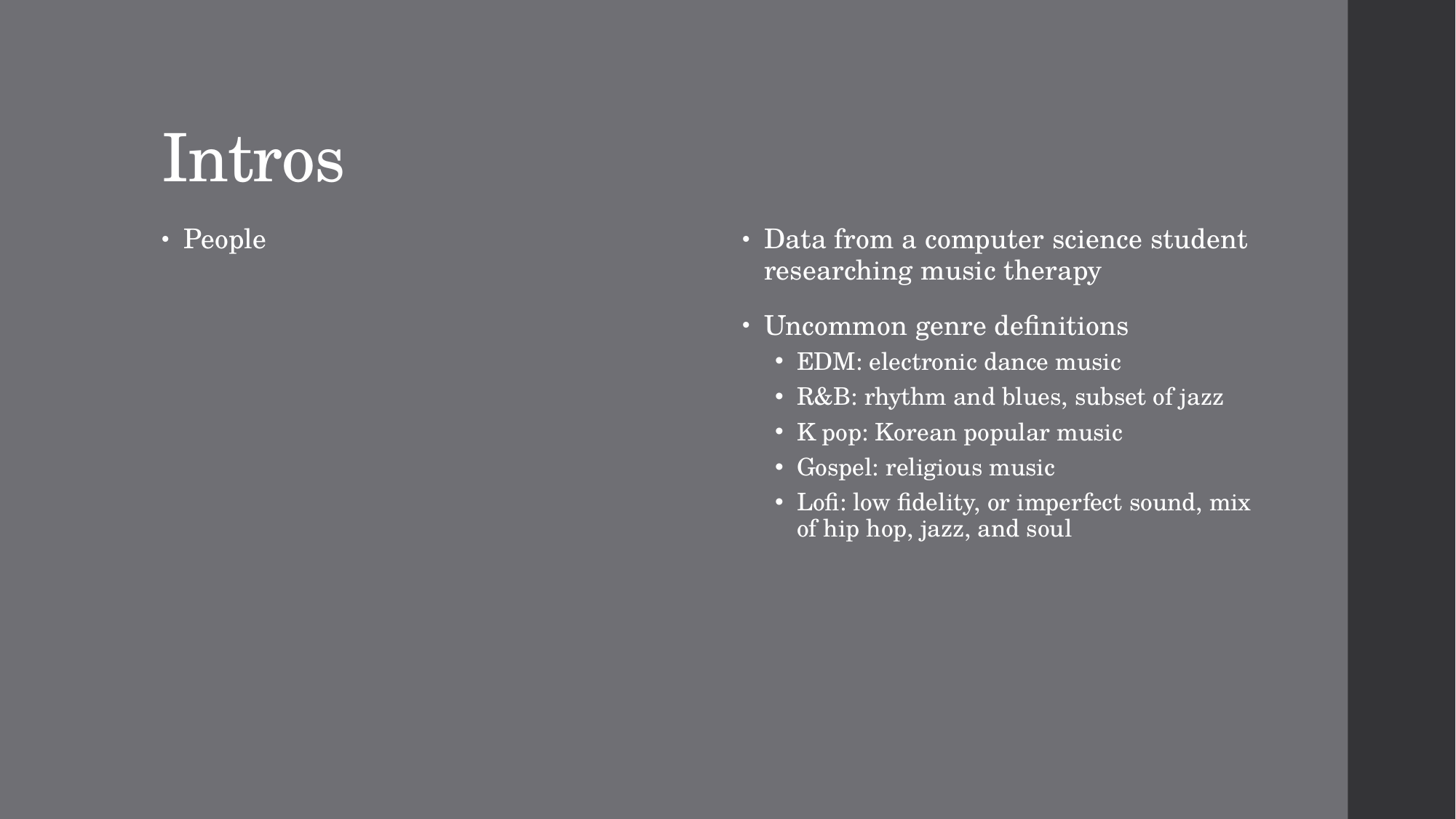

# Intros
People

Data from a computer science student researching music therapy
Uncommon genre definitions
EDM: electronic dance music
R&B: rhythm and blues, subset of jazz
K pop: Korean popular music
Gospel: religious music
Lofi: low fidelity, or imperfect sound, mix of hip hop, jazz, and soul